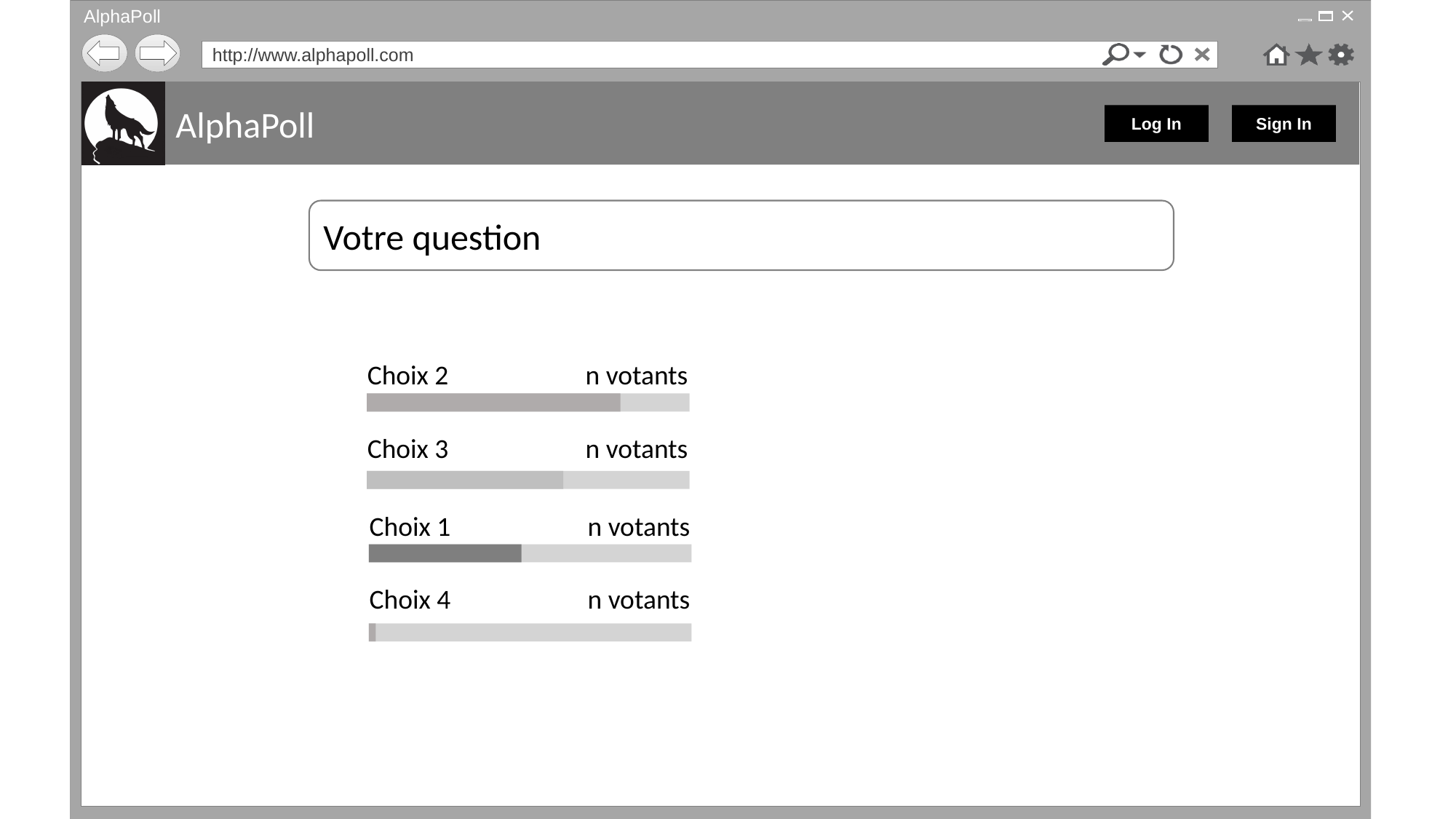

Votre question
        Choix 2	        n votants

        Choix 3	        n votants

        Choix 1	        n votants

        Choix 4	        n votants